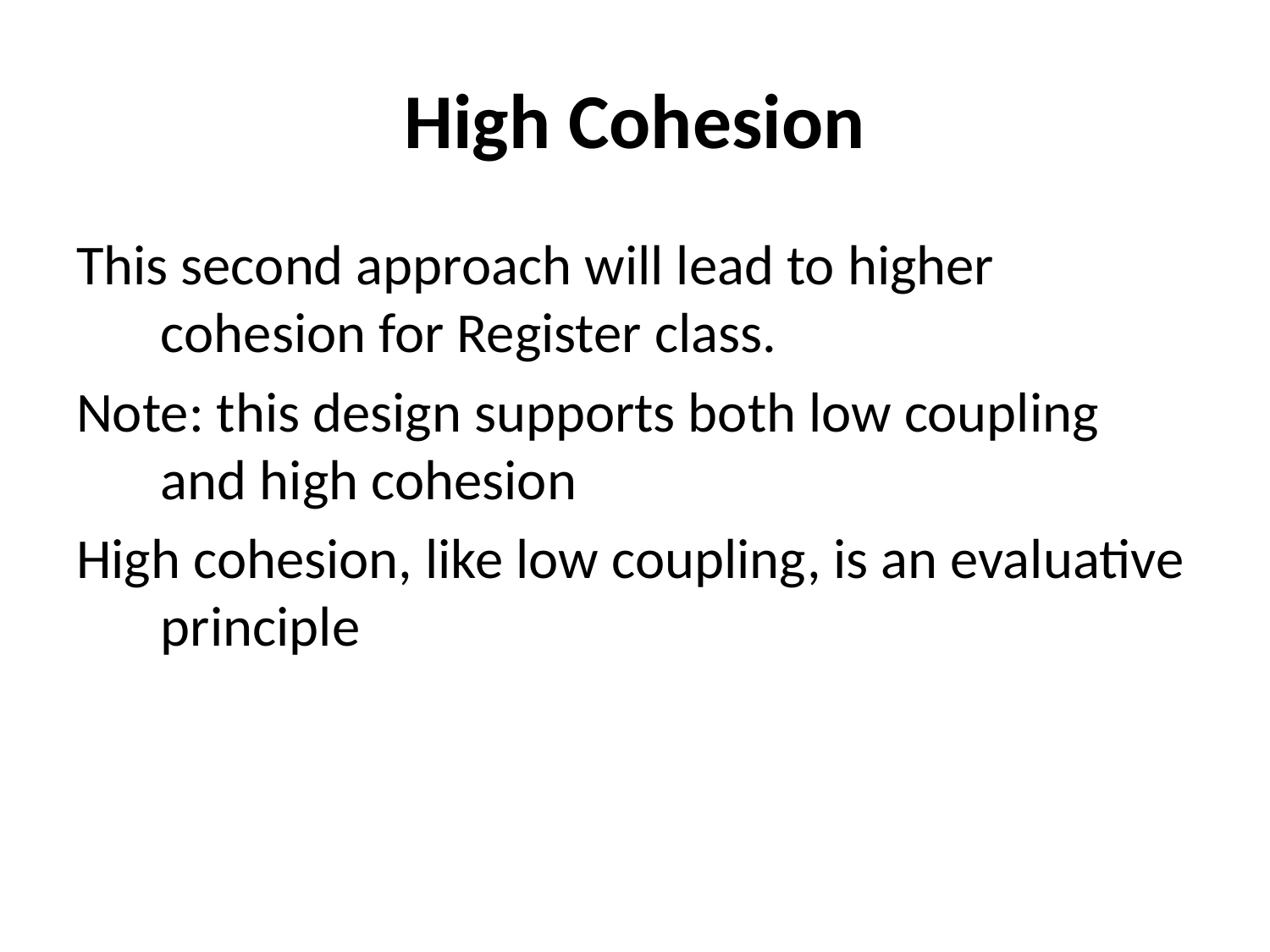

# High Cohesion
This second approach will lead to higher cohesion for Register class.
Note: this design supports both low coupling and high cohesion
High cohesion, like low coupling, is an evaluative principle